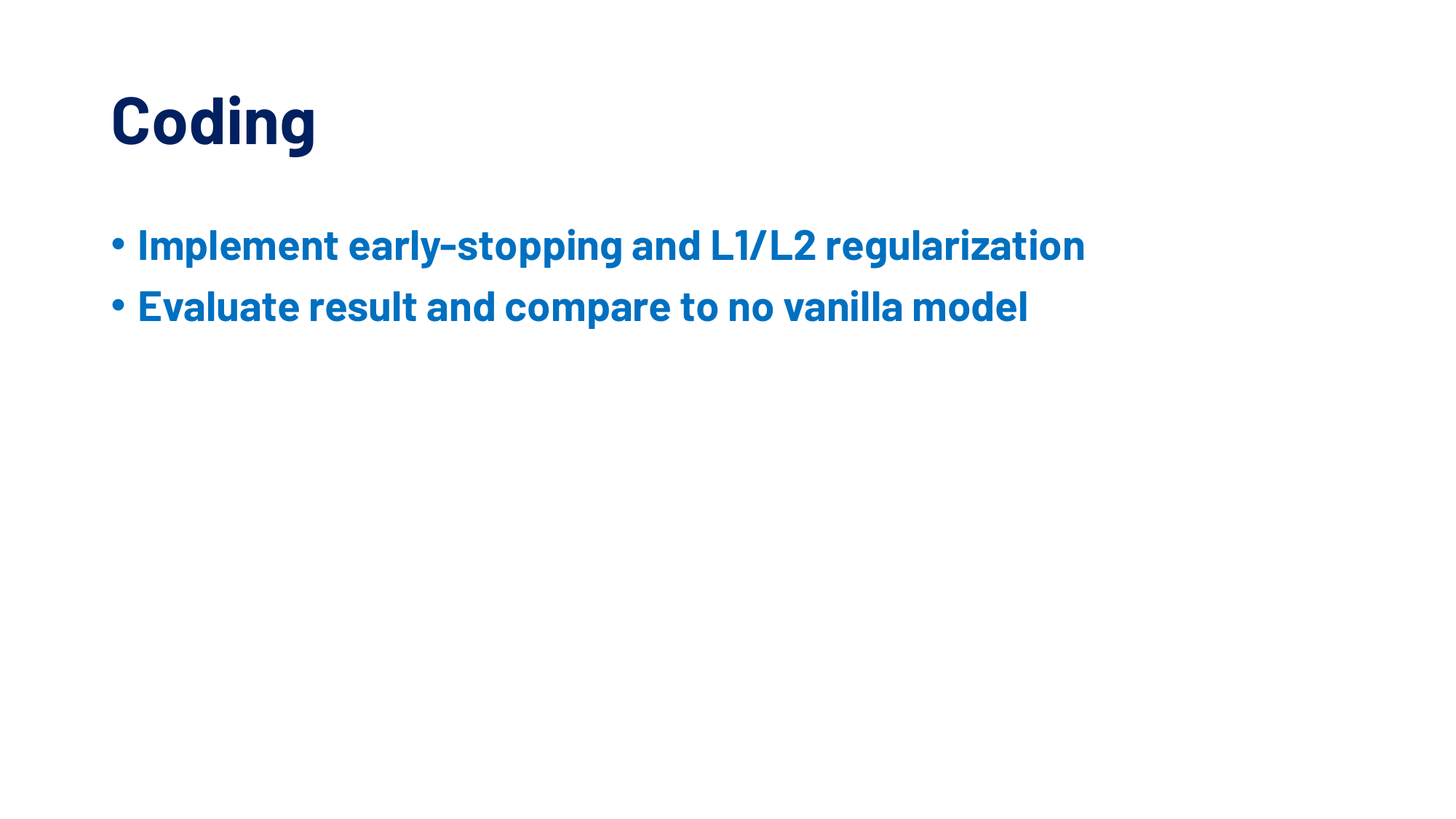

# Coding
Implement early-stopping and L1/L2 regularization
Evaluate result and compare to no vanilla model